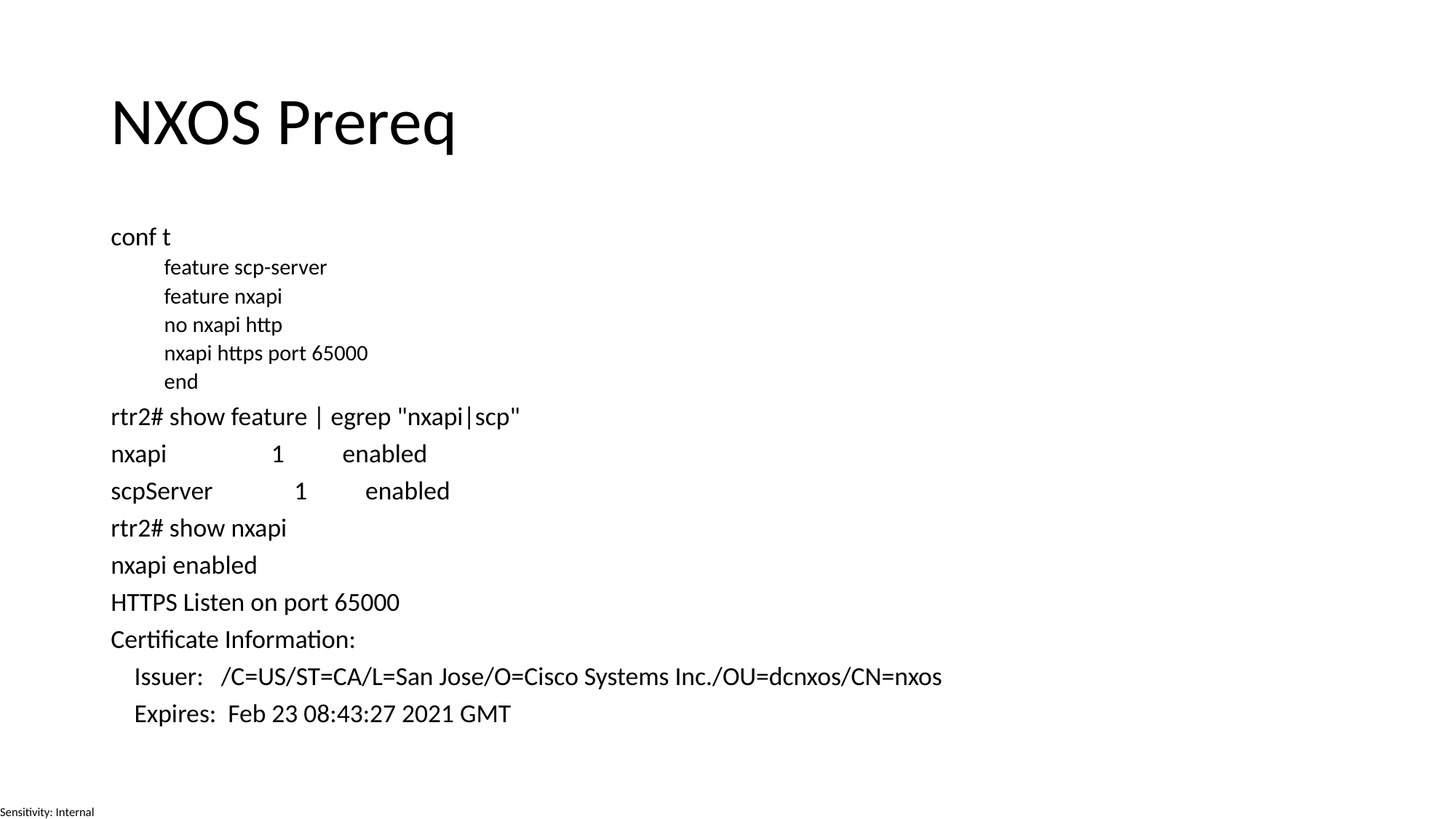

# NXOS Prereq
conf t
feature scp-server
feature nxapi
no nxapi http
nxapi https port 65000
end
rtr2# show feature | egrep "nxapi|scp"
nxapi                  1          enabled
scpServer              1          enabled
rtr2# show nxapi
nxapi enabled
HTTPS Listen on port 65000
Certificate Information:
    Issuer:   /C=US/ST=CA/L=San Jose/O=Cisco Systems Inc./OU=dcnxos/CN=nxos
    Expires:  Feb 23 08:43:27 2021 GMT